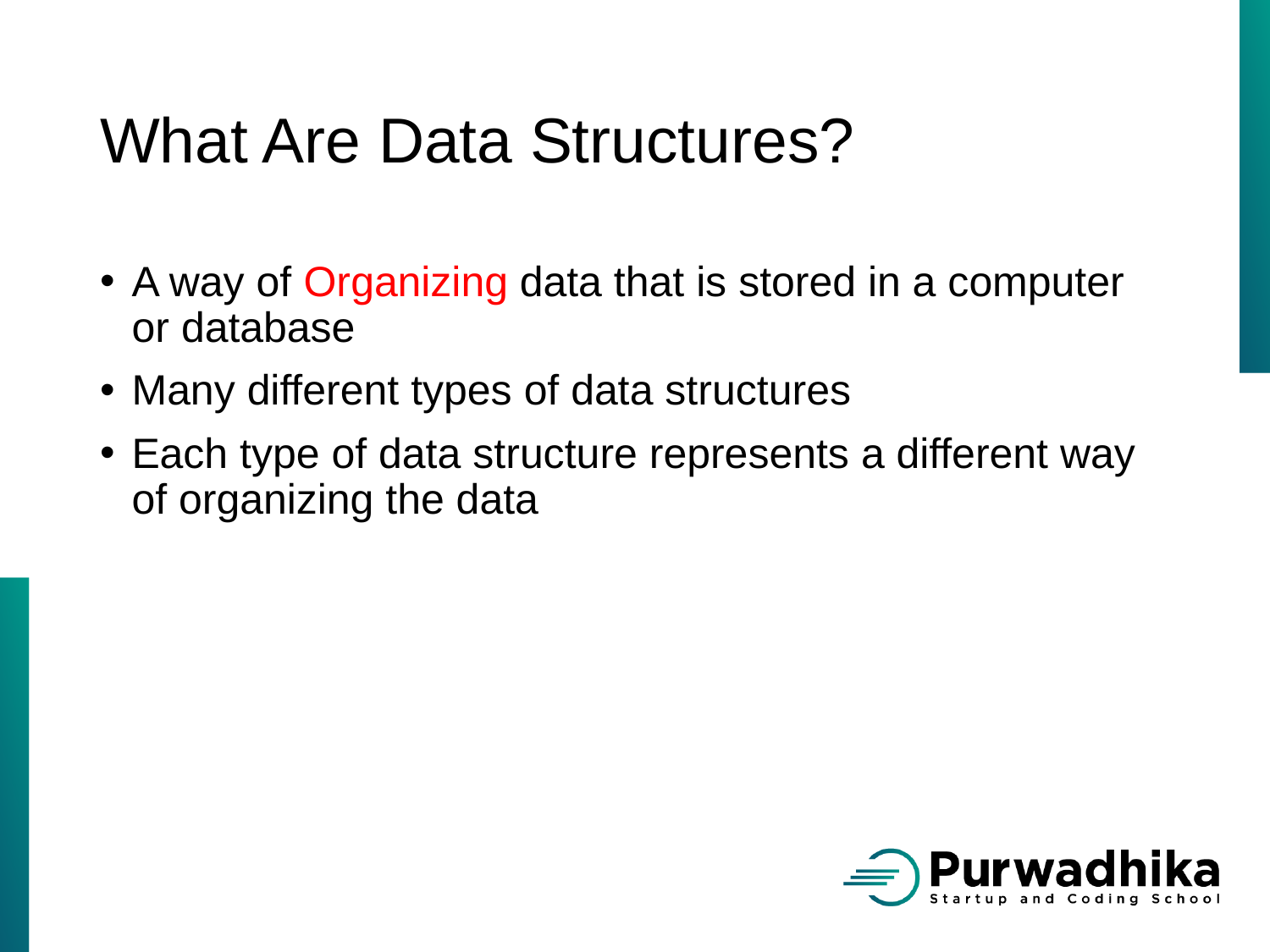

# What Are Data Structures?
A way of Organizing data that is stored in a computer or database
Many different types of data structures
Each type of data structure represents a different way of organizing the data